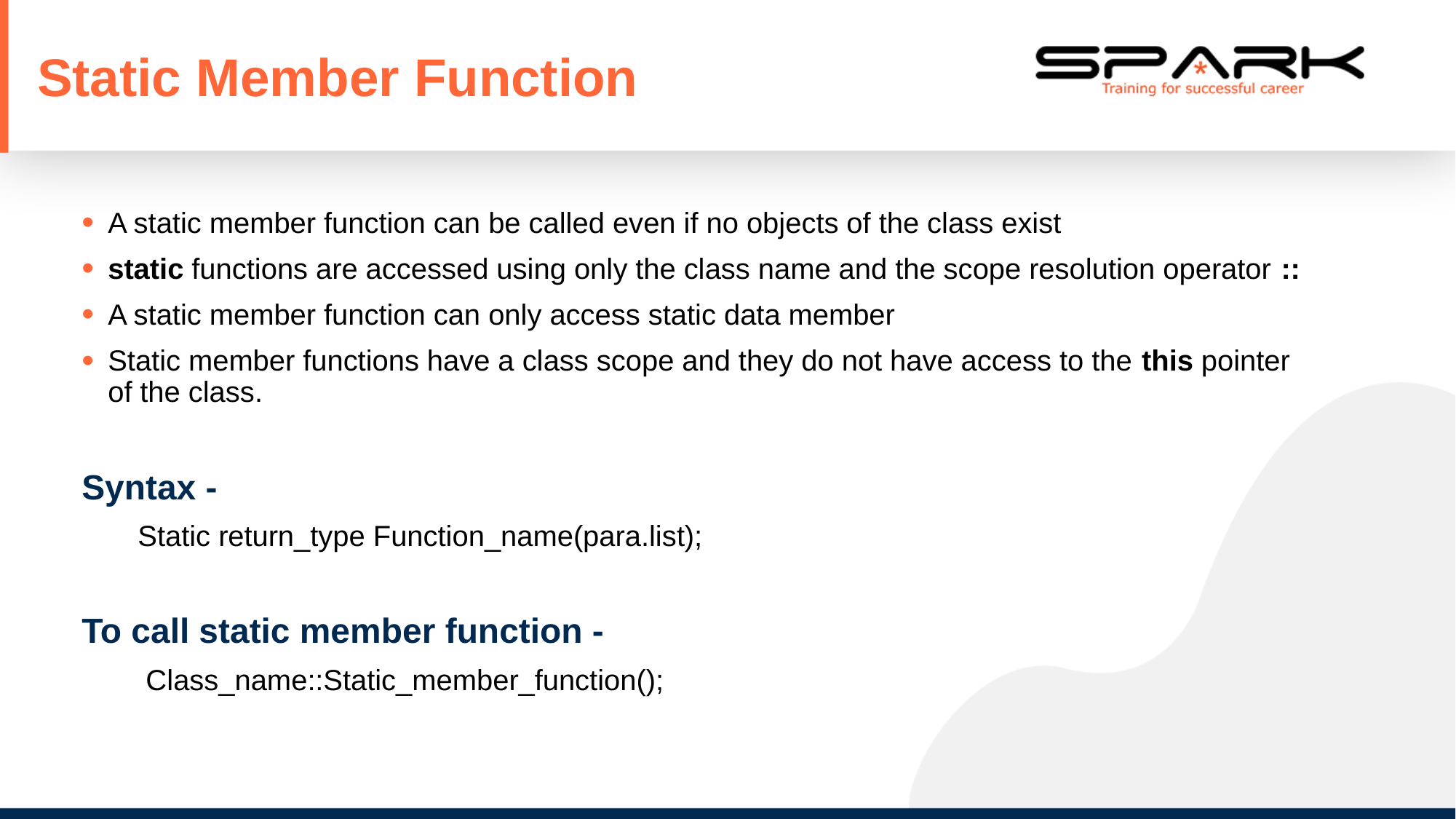

# Static Member Function
A static member function can be called even if no objects of the class exist
static functions are accessed using only the class name and the scope resolution operator ::
A static member function can only access static data member
Static member functions have a class scope and they do not have access to the this pointer of the class.

Syntax -
       Static return_type Function_name(para.list);

To call static member function -
        Class_name::Static_member_function();